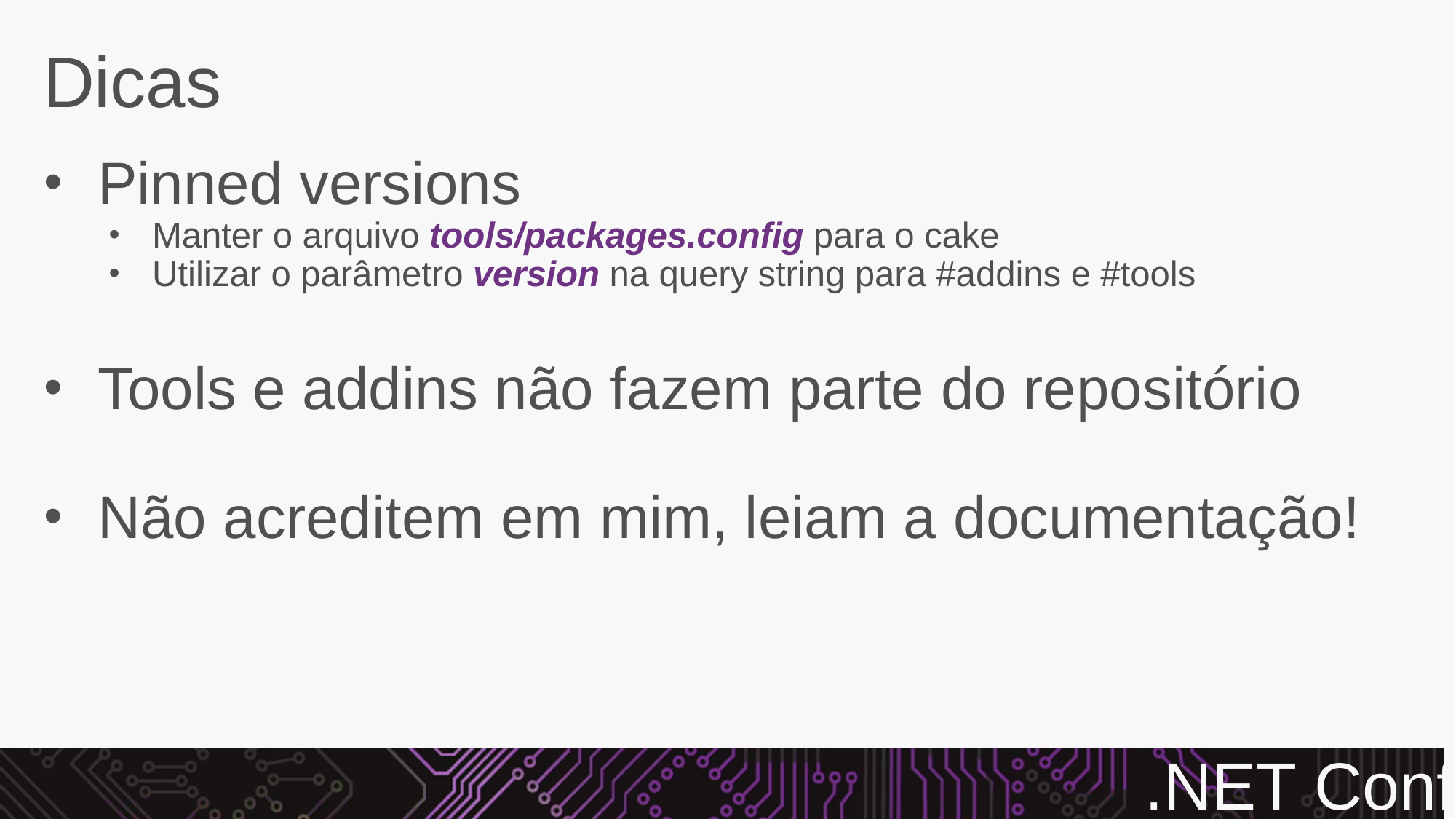

# Dicas
Pinned versions
Manter o arquivo tools/packages.config para o cake
Utilizar o parâmetro version na query string para #addins e #tools

Tools e addins não fazem parte do repositório

Não acreditem em mim, leiam a documentação!